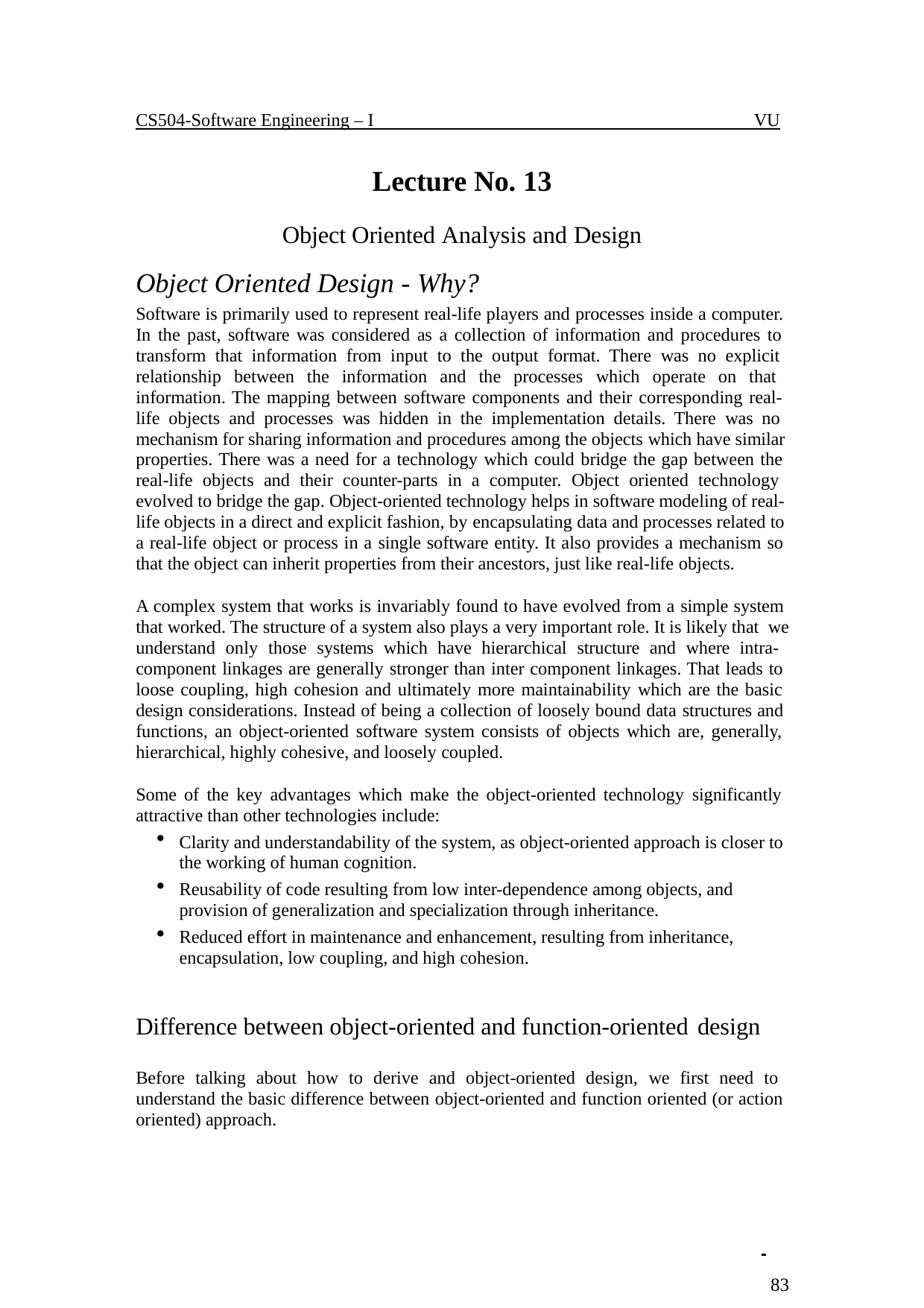

CS504-Software Engineering – I
VU

Lecture No. 13
Object Oriented Analysis and Design
Object Oriented Design - Why?
Software is primarily used to represent real-life players and processes inside a computer.  In the past, software was considered as a collection of information and procedures to  transform that information from input to the output format. There was no explicit  relationship between the information and the processes which operate on that  information. The mapping between software components and their corresponding real-  life objects and processes was hidden in the implementation details. There was no  mechanism for sharing information and procedures among the objects which have similar  properties. There was a need for a technology which could bridge the gap between the  real-life objects and their counter-parts in a computer. Object oriented technology  evolved to bridge the gap. Object-oriented technology helps in software modeling of real-  life objects in a direct and explicit fashion, by encapsulating data and processes related to  a real-life object or process in a single software entity. It also provides a mechanism so  that the object can inherit properties from their ancestors, just like real-life objects.

A complex system that works is invariably found to have evolved from a simple system  that worked. The structure of a system also plays a very important role. It is likely that  we understand only those systems which have hierarchical structure and where intra-  component linkages are generally stronger than inter component linkages. That leads to  loose coupling, high cohesion and ultimately more maintainability which are the basic  design considerations. Instead of being a collection of loosely bound data structures and  functions, an object-oriented software system consists of objects which are, generally,  hierarchical, highly cohesive, and loosely coupled.

Some of the key advantages which make the object-oriented technology significantly  attractive than other technologies include:
Clarity and understandability of the system, as object-oriented approach is closer to  the working of human cognition.
Reusability of code resulting from low inter-dependence among objects, and  provision of generalization and specialization through inheritance.
Reduced effort in maintenance and enhancement, resulting from inheritance,  encapsulation, low coupling, and high cohesion.

Difference between object-oriented and function-oriented design

Before talking about how to derive and object-oriented design, we first need to  understand the basic difference between object-oriented and function oriented (or action  oriented) approach.
 	  83
© Copyright Virtual University of Pakistan